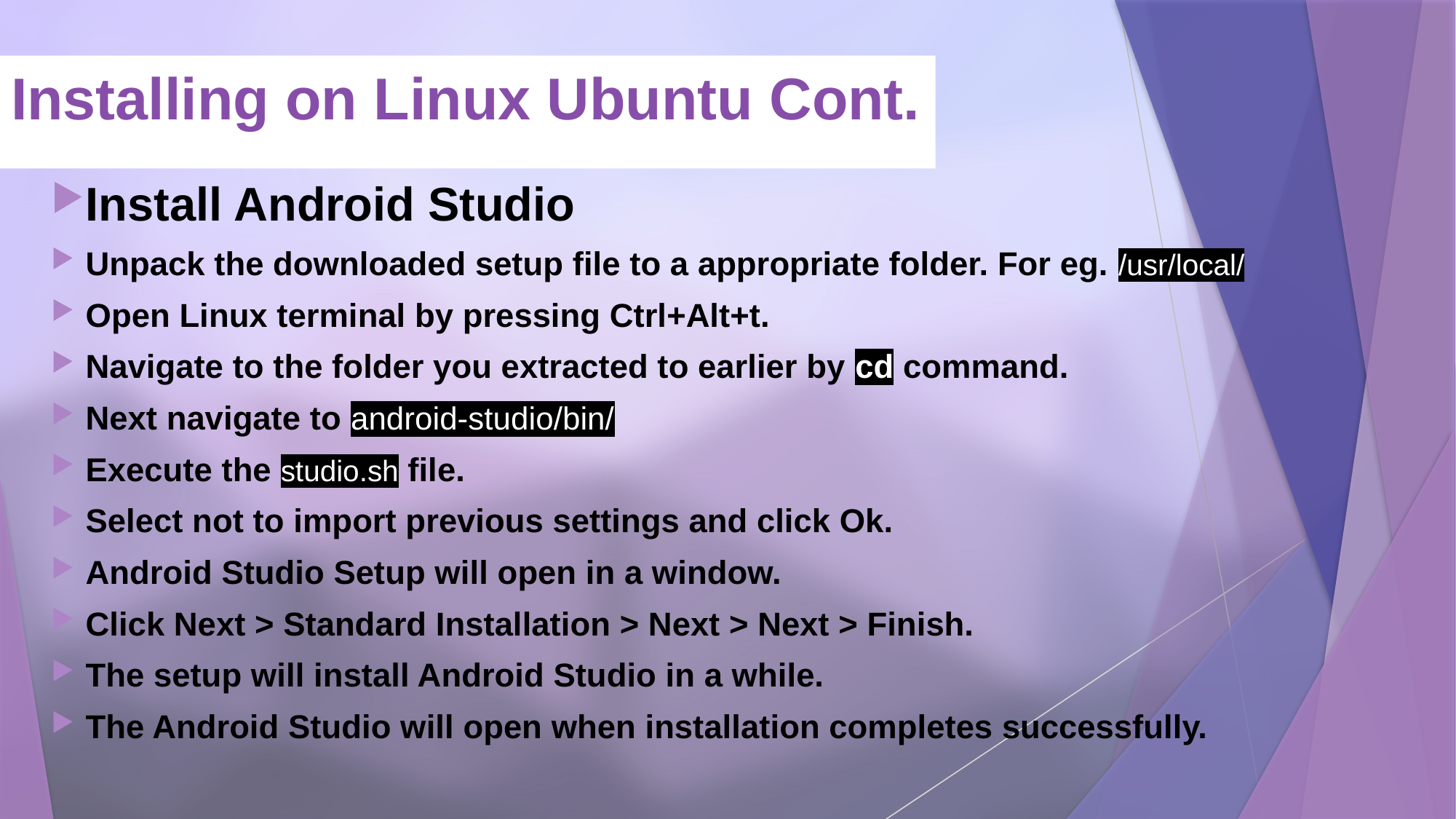

# Installing on Linux Ubuntu Cont.
Install Android Studio
Unpack the downloaded setup file to a appropriate folder. For eg. /usr/local/
Open Linux terminal by pressing Ctrl+Alt+t.
Navigate to the folder you extracted to earlier by cd command.
Next navigate to android-studio/bin/
Execute the studio.sh file.
Select not to import previous settings and click Ok.
Android Studio Setup will open in a window.
Click Next > Standard Installation > Next > Next > Finish.
The setup will install Android Studio in a while.
The Android Studio will open when installation completes successfully.